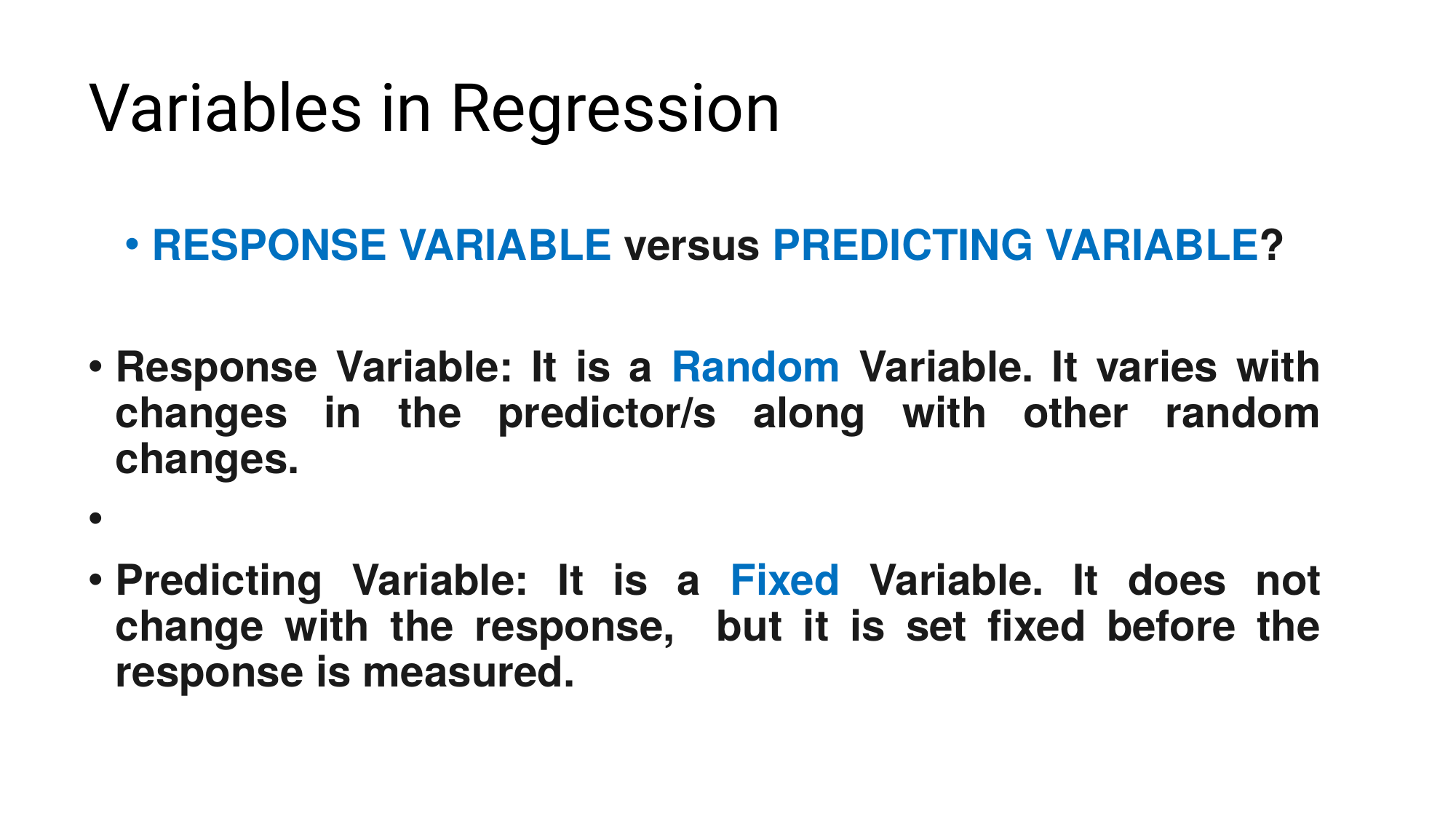

# Variables in Regression
RESPONSE VARIABLE versus PREDICTING VARIABLE?

Response Variable: It is a Random Variable. It varies with changes in the predictor/s along with other random changes.

Predicting Variable: It is a Fixed Variable. It does not change with the response,  but it is set fixed before the response is measured.